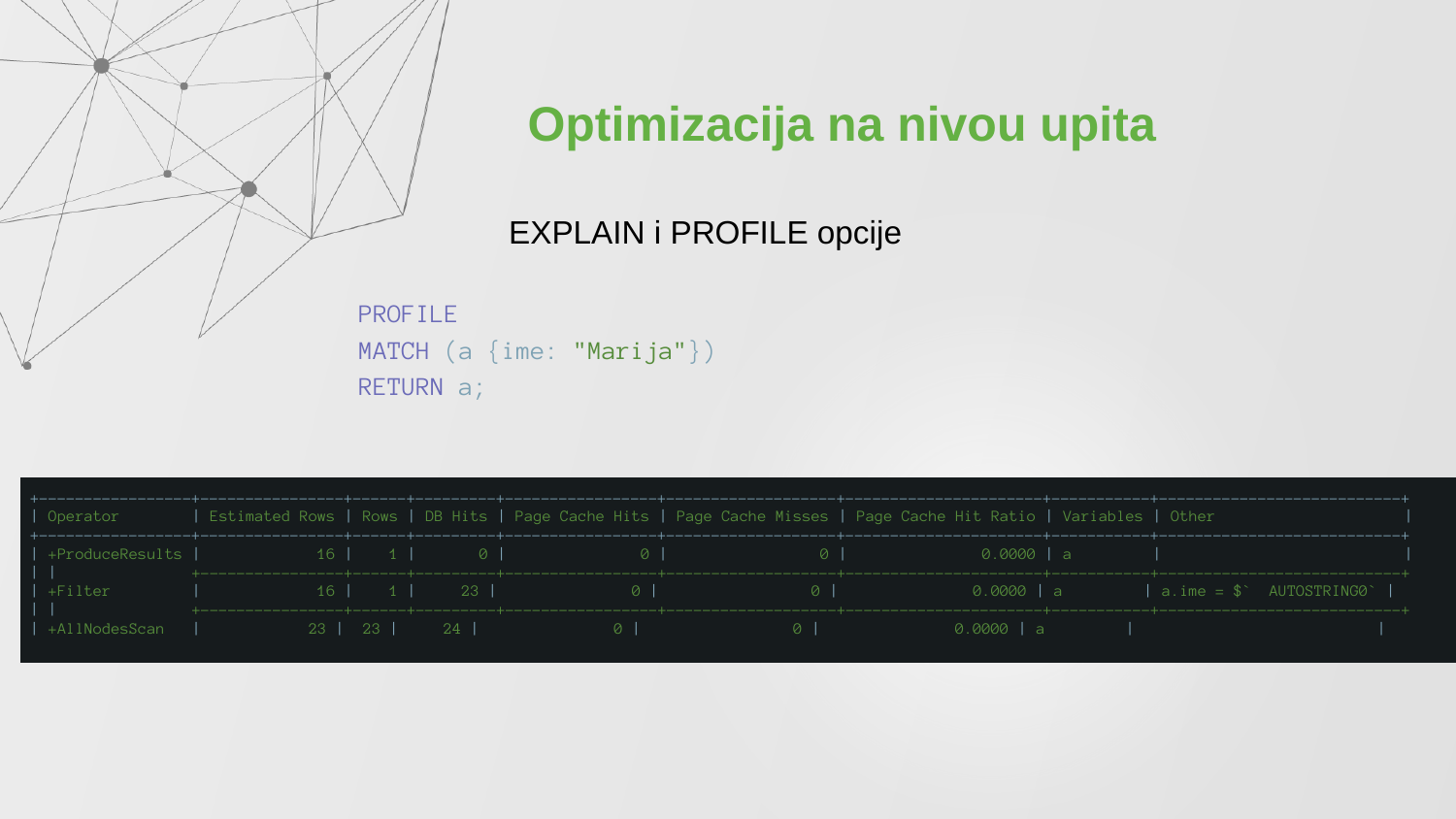

Optimizacija na nivou upita
EXPLAIN i PROFILE opcije

PROFILE
MATCH (a {ime: "Marija"})
RETURN a;
| +-----------------+----------------+------+---------+-----------------+-------------------+----------------------+-----------+---------------------------+ | Operator | Estimated Rows | Rows | DB Hits | Page Cache Hits | Page Cache Misses | Page Cache Hit Ratio | Variables | Other | +-----------------+----------------+------+---------+-----------------+-------------------+----------------------+-----------+---------------------------+ | +ProduceResults | 16 | 1 | 0 | 0 | 0 | 0.0000 | a | | | | +----------------+------+---------+-----------------+-------------------+----------------------+-----------+---------------------------+ | +Filter | 16 | 1 | 23 | 0 | 0 | 0.0000 | a | a.ime = $` AUTOSTRING0` | | | +----------------+------+---------+-----------------+-------------------+----------------------+-----------+---------------------------+ | +AllNodesScan | 23 | 23 | 24 | 0 | 0 | 0.0000 | a | | |
| --- |